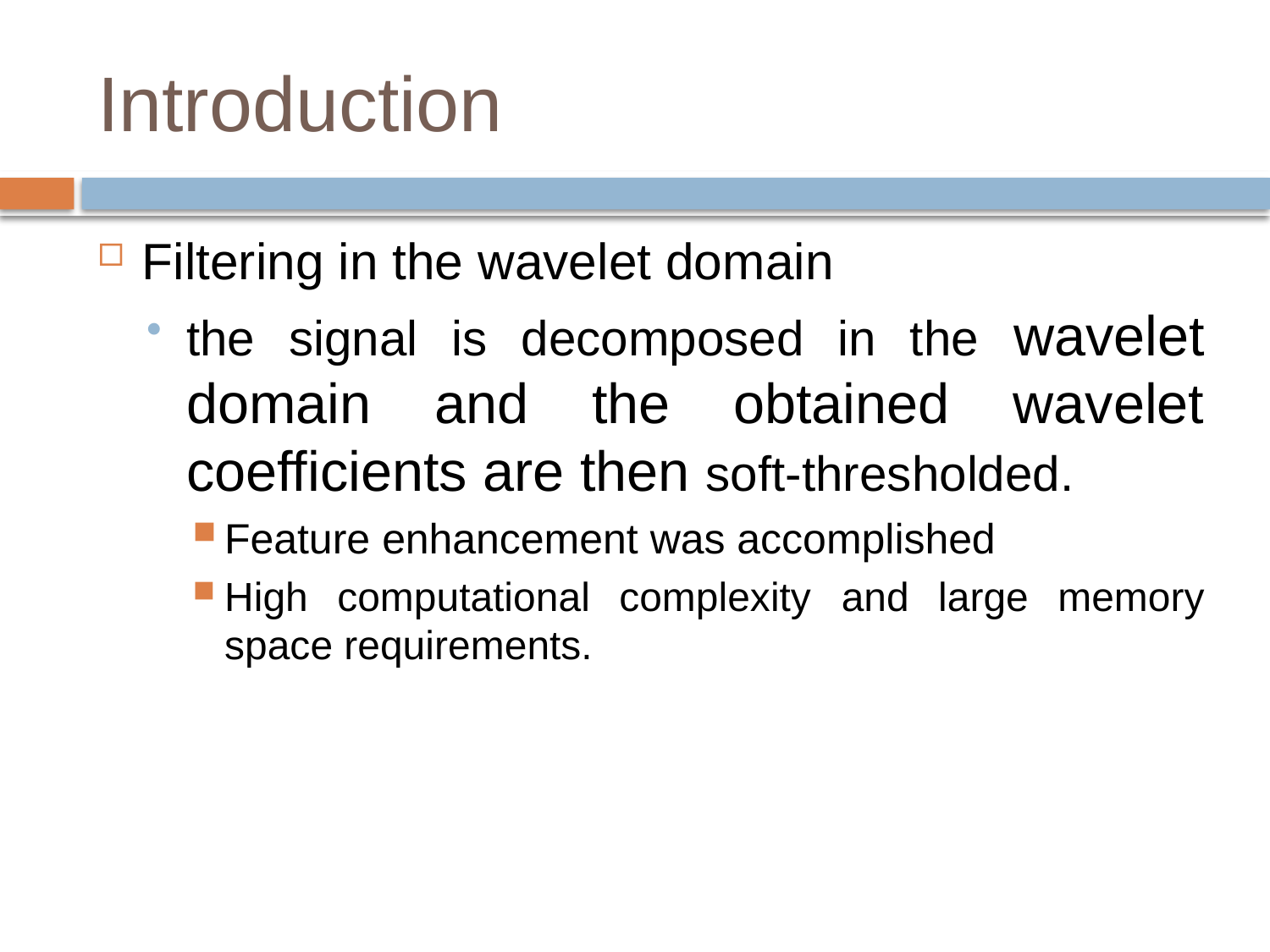

# Introduction
Filtering in the wavelet domain
the signal is decomposed in the wavelet domain and the obtained wavelet coefficients are then soft-thresholded.
Feature enhancement was accomplished
High computational complexity and large memory space requirements.